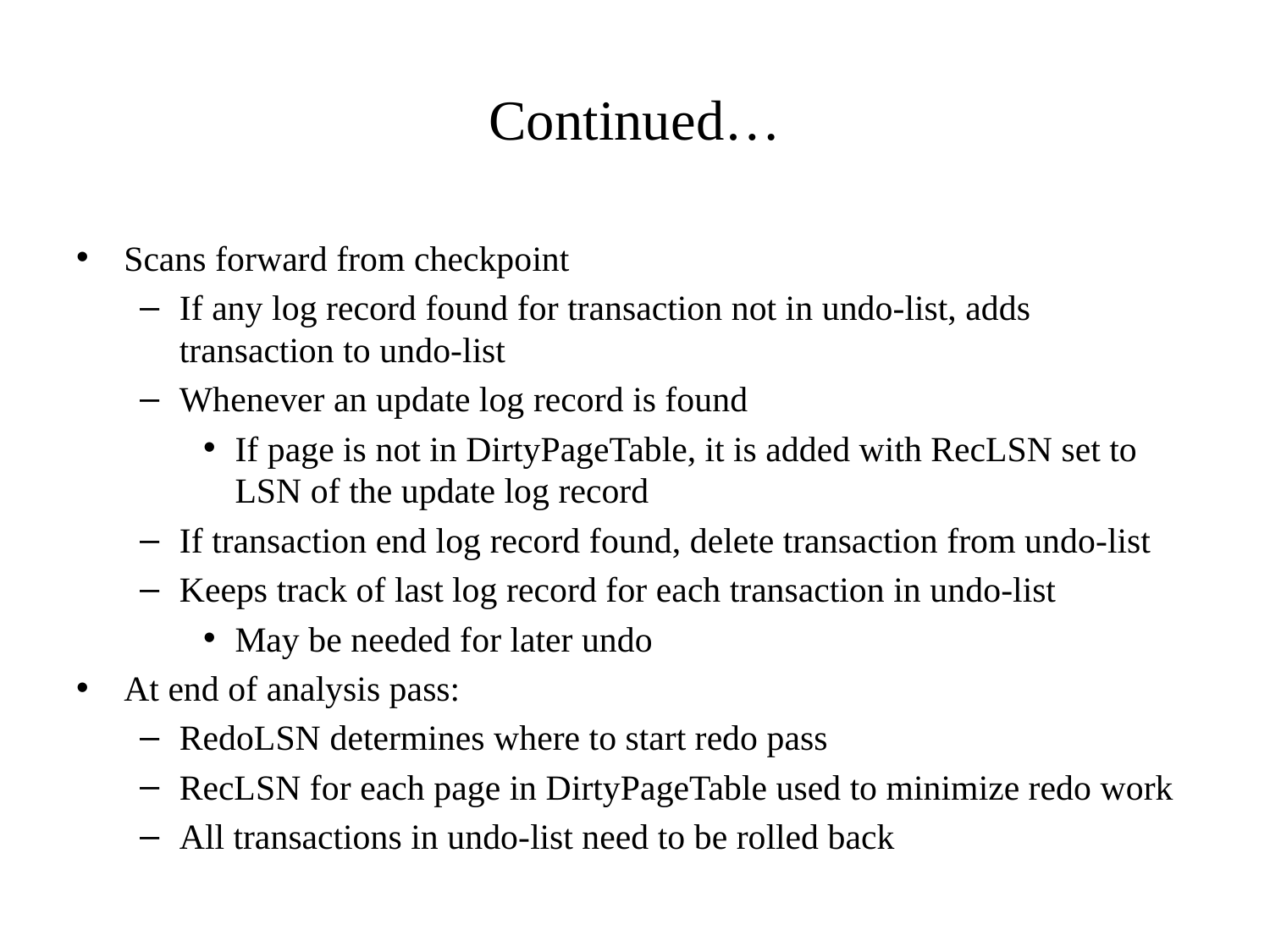

# Continued…

Scans forward from checkpoint
If any log record found for transaction not in undo-list, adds transaction to undo-list
Whenever an update log record is found
If page is not in DirtyPageTable, it is added with RecLSN set to LSN of the update log record
If transaction end log record found, delete transaction from undo-list
Keeps track of last log record for each transaction in undo-list
May be needed for later undo
At end of analysis pass:
RedoLSN determines where to start redo pass
RecLSN for each page in DirtyPageTable used to minimize redo work
All transactions in undo-list need to be rolled back